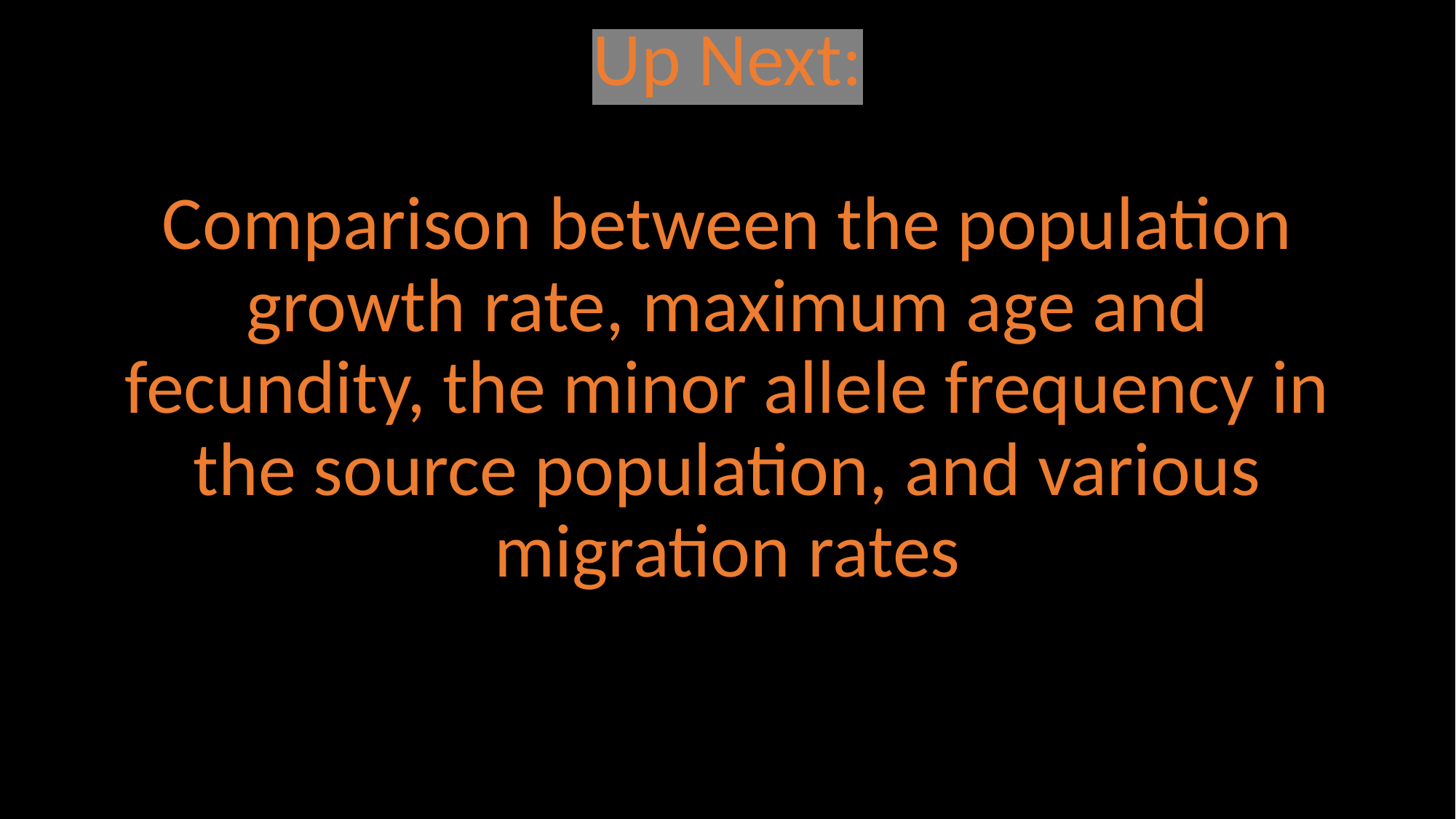

Up Next:

Comparison between the population growth rate, maximum age and fecundity, the minor allele frequency in the source population, and various migration rates